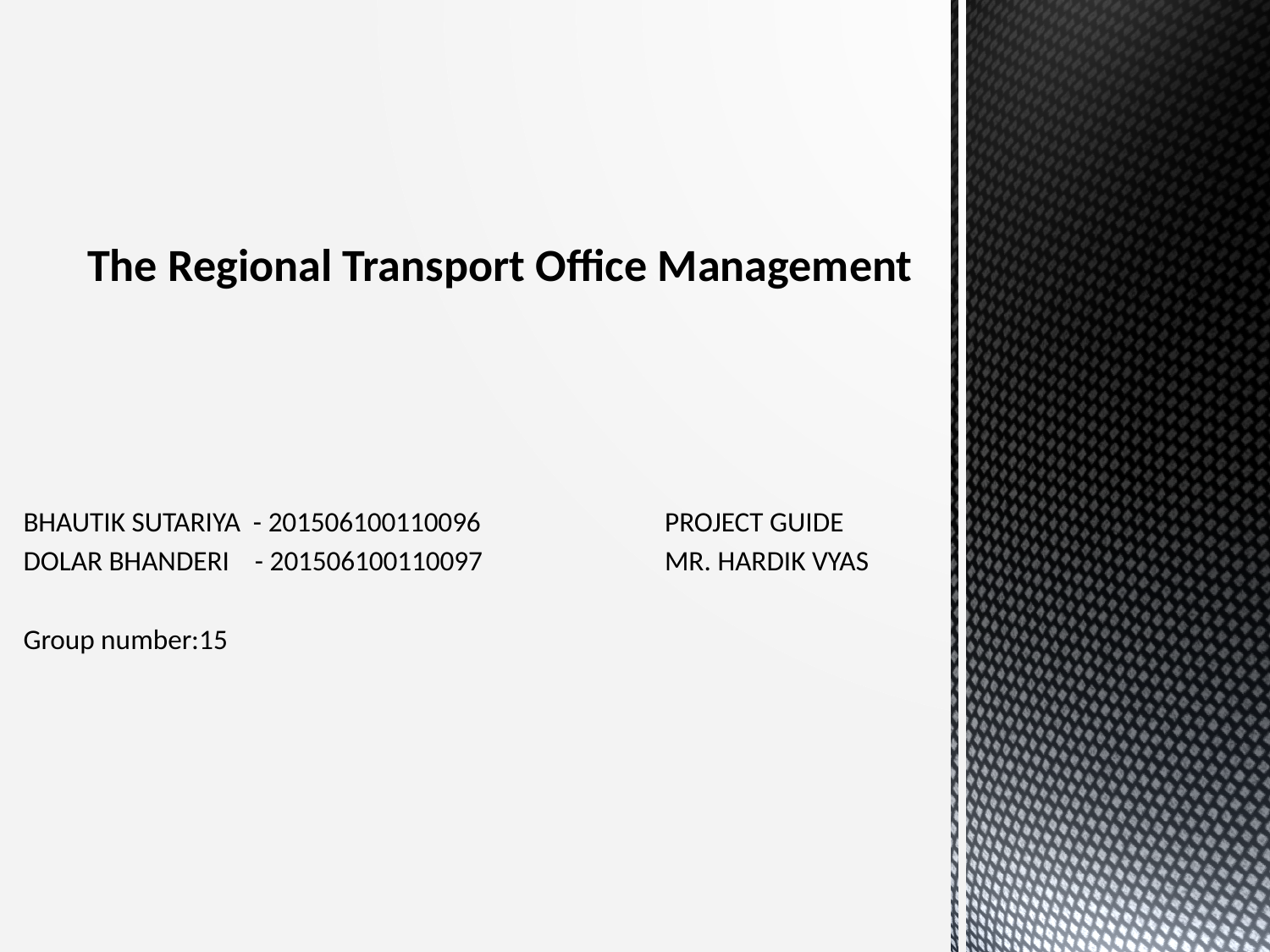

# The Regional Transport Office Management
BHAUTIK SUTARIYA  - 201506100110096 		 PROJECT GUIDE
DOLAR BHANDERI    - 201506100110097 		 MR. HARDIK VYAS

Group number:15